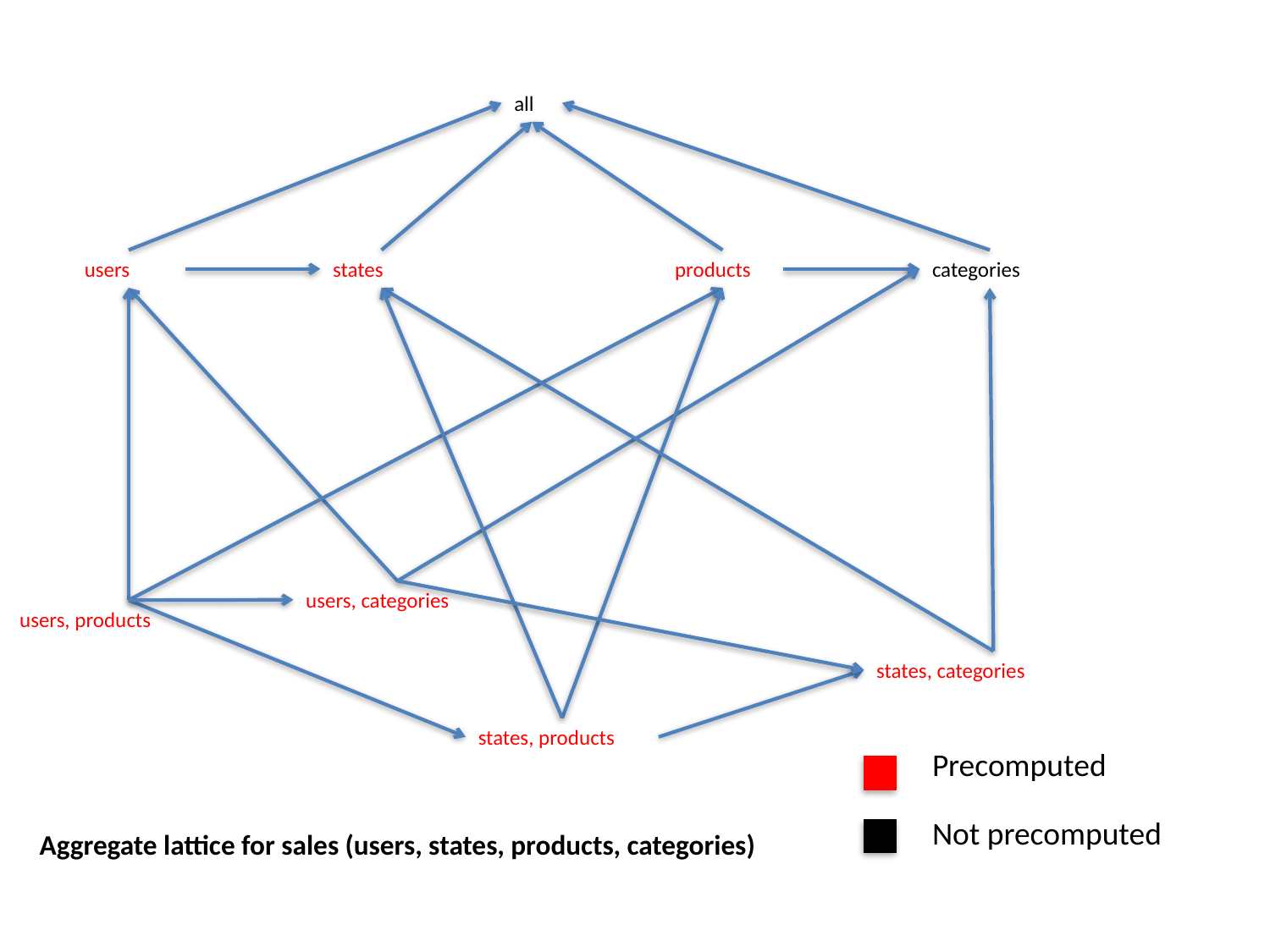

all
users
states
products
categories
users, categories
users, products
states, categories
states, products
Precomputed

Not precomputed
Aggregate lattice for sales (users, states, products, categories)